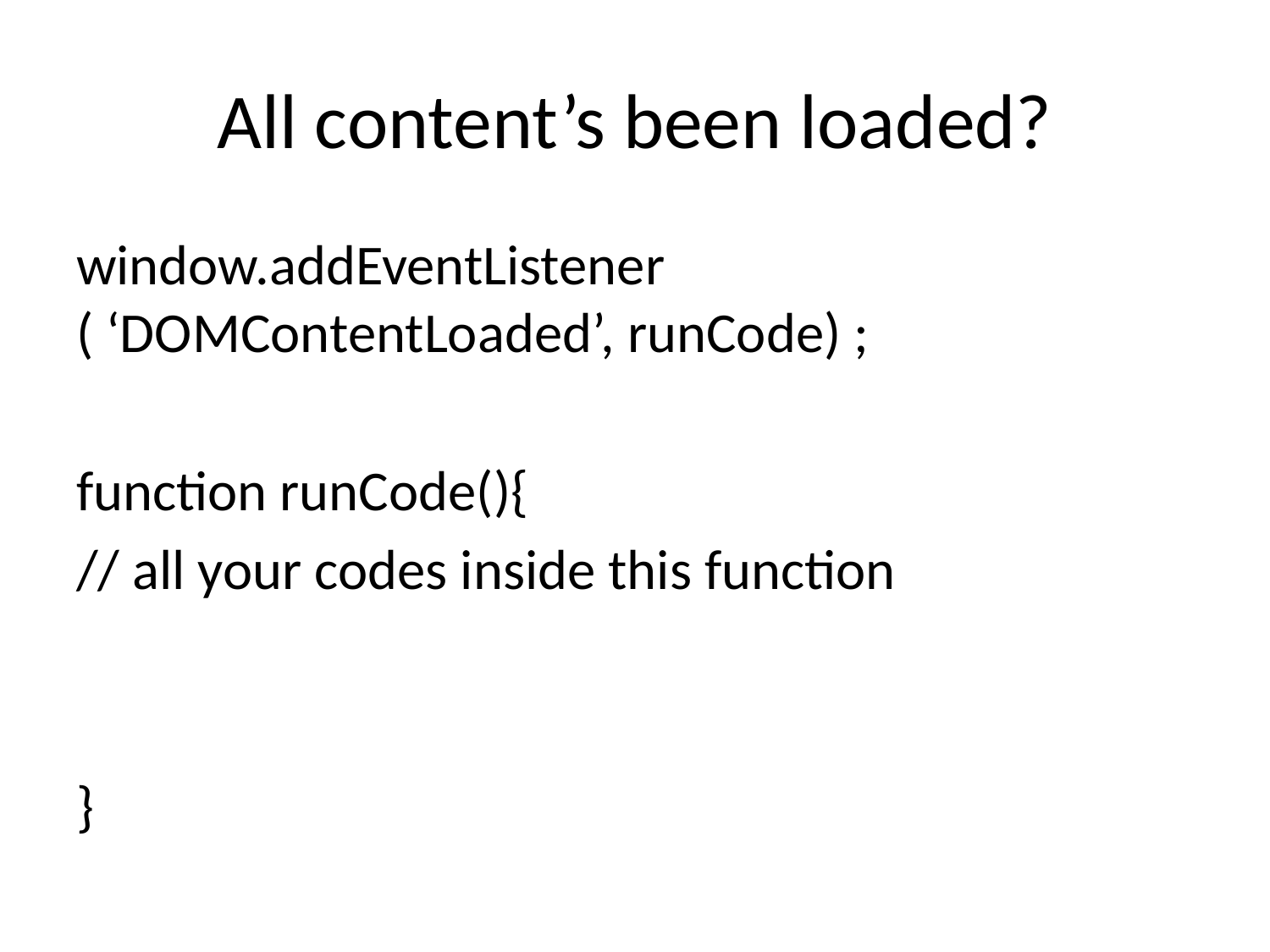

# All content’s been loaded?
window.addEventListener ( ‘DOMContentLoaded’, runCode) ;

function runCode(){
// all your codes inside this function

}